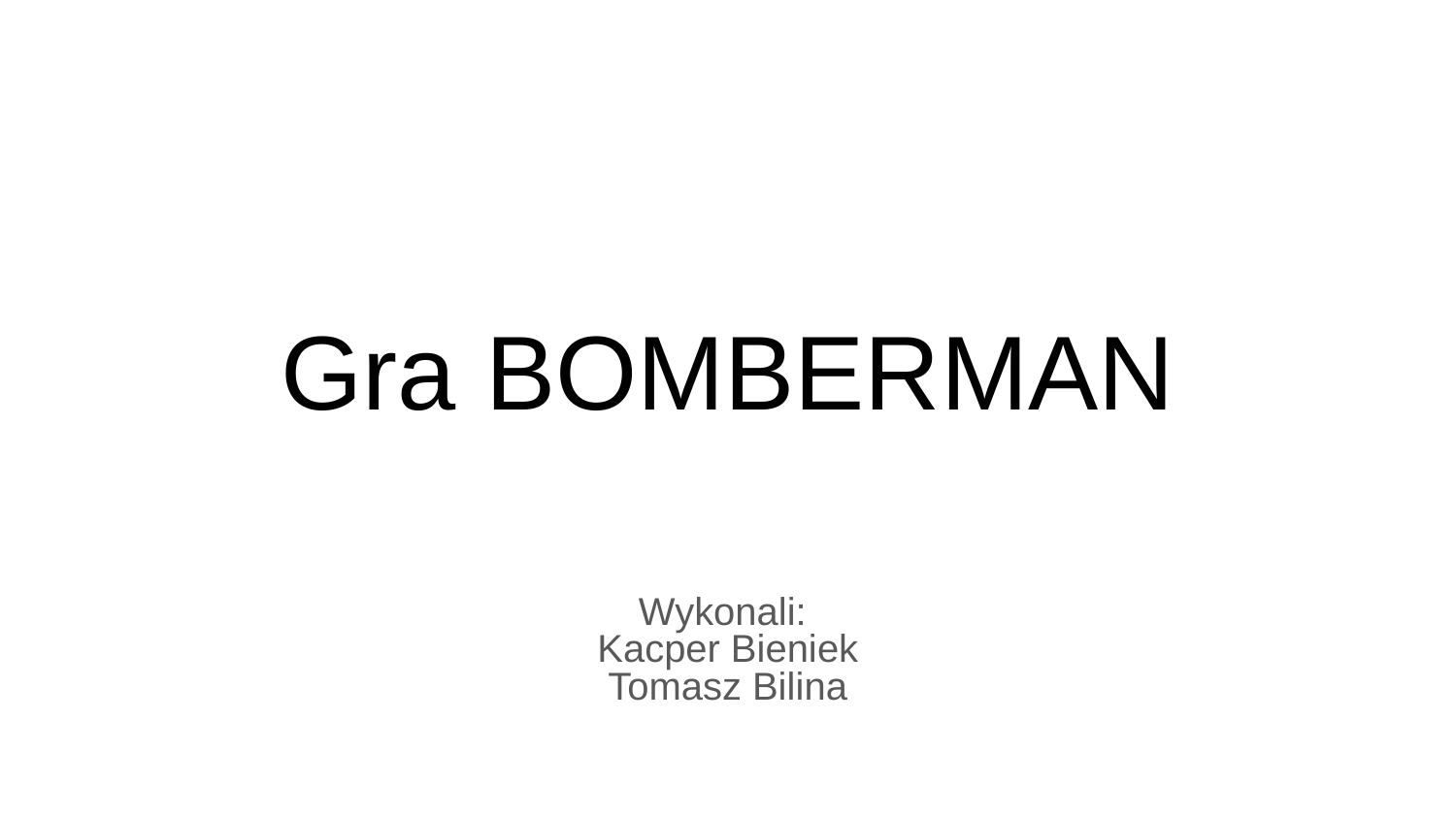

# Gra BOMBERMAN
Wykonali:
Kacper Bieniek
Tomasz Bilina